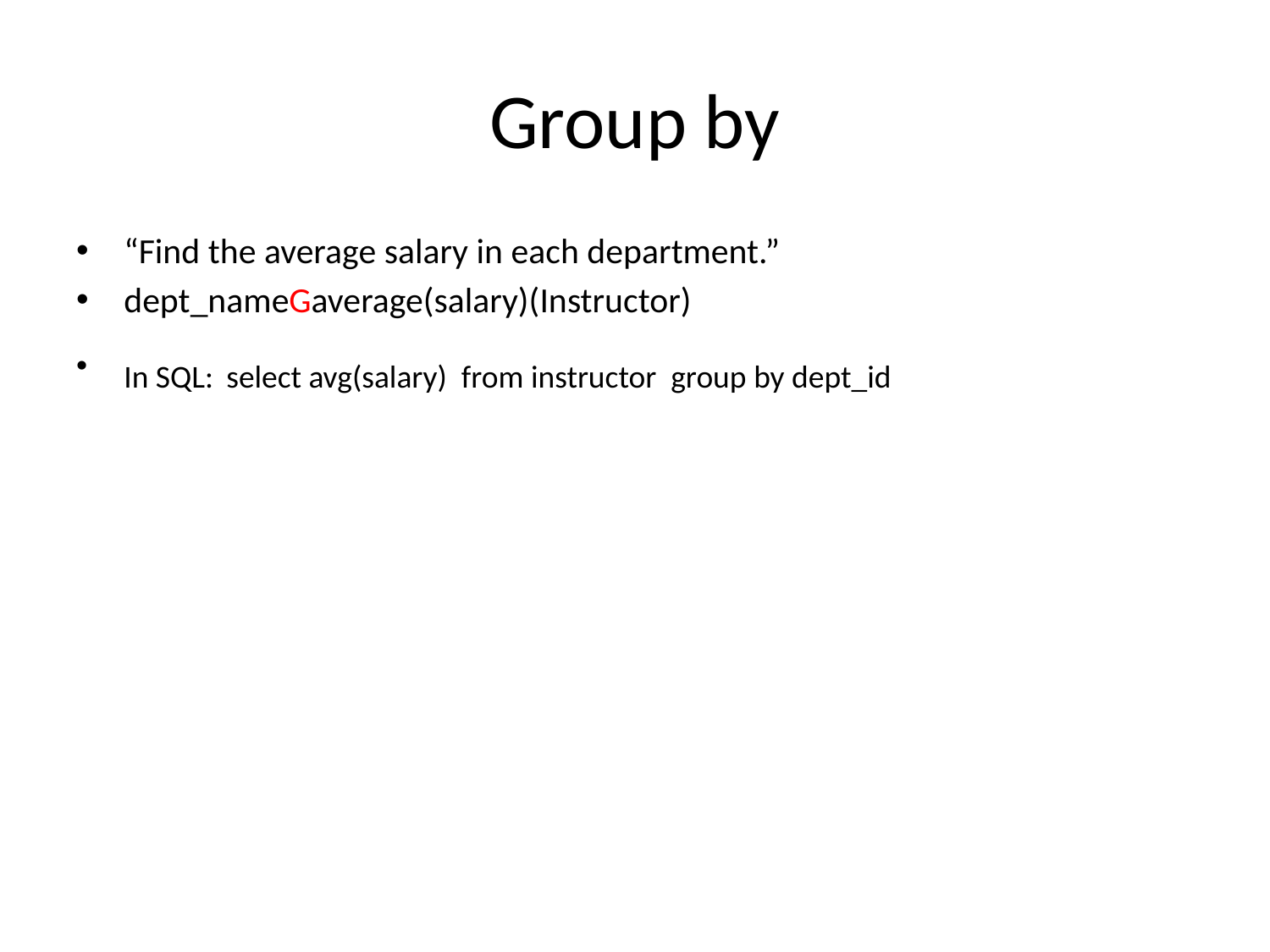

# Group by
“Find the average salary in each department.”
dept_nameGaverage(salary)(Instructor)
In SQL: select avg(salary)  from instructor  group by dept_id